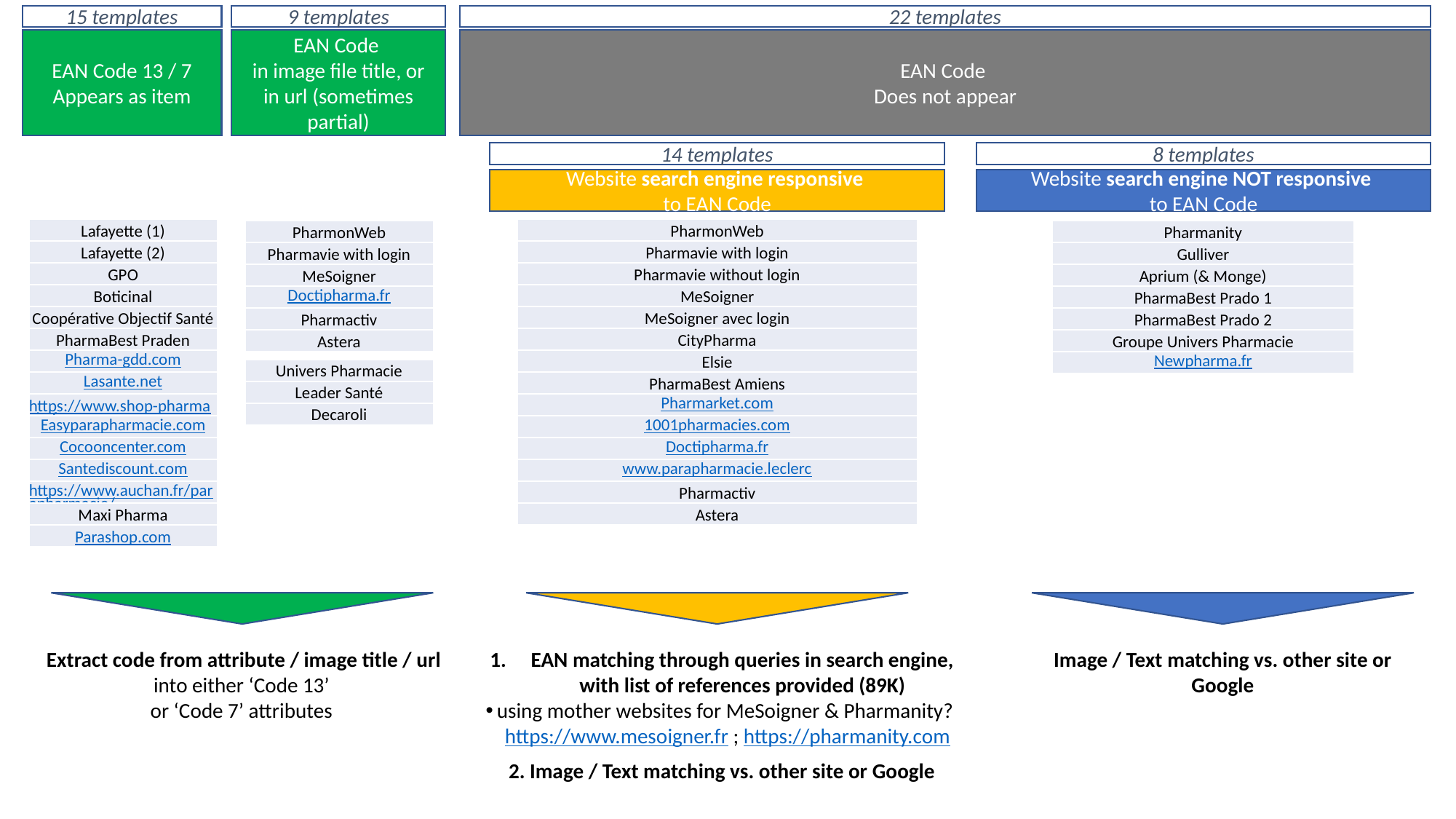

15 templates
9 templates
22 templates
EAN Code 13 / 7
Appears as item
EAN Code
in image file title, or in url (sometimes partial)
EAN Code
Does not appear
14 templates
8 templates
Website search engine responsive
to EAN Code
Website search engine NOT responsive
to EAN Code
| Lafayette (1) |
| --- |
| Lafayette (2) |
| GPO |
| Boticinal |
| Coopérative Objectif Santé |
| PharmaBest Praden |
| Pharma-gdd.com |
| Lasante.net |
| https://www.shop-pharmacie.fr |
| Easyparapharmacie.com |
| Cocooncenter.com |
| Santediscount.com |
| https://www.auchan.fr/parapharmacie/ |
| Maxi Pharma |
| Parashop.com |
| PharmonWeb |
| --- |
| Pharmavie with login |
| Pharmavie without login |
| MeSoigner |
| MeSoigner avec login |
| CityPharma |
| Elsie |
| PharmaBest Amiens |
| Pharmarket.com |
| 1001pharmacies.com |
| Doctipharma.fr |
| www.parapharmacie.leclerc |
| Pharmactiv |
| Astera |
| PharmonWeb |
| --- |
| Pharmavie with login |
| MeSoigner |
| Doctipharma.fr |
| Pharmactiv |
| Astera |
| Pharmanity |
| --- |
| Gulliver |
| Aprium (& Monge) |
| PharmaBest Prado 1 |
| PharmaBest Prado 2 |
| Groupe Univers Pharmacie |
| Newpharma.fr |
| Univers Pharmacie |
| --- |
| Leader Santé |
| Decaroli |

Extract code from attribute / image title / url
into either ‘Code 13’
or ‘Code 7’ attributes
EAN matching through queries in search engine, with list of references provided (89K)
using mother websites for MeSoigner & Pharmanity? https://www.mesoigner.fr ; https://pharmanity.com

2. Image / Text matching vs. other site or Google

Image / Text matching vs. other site or Google